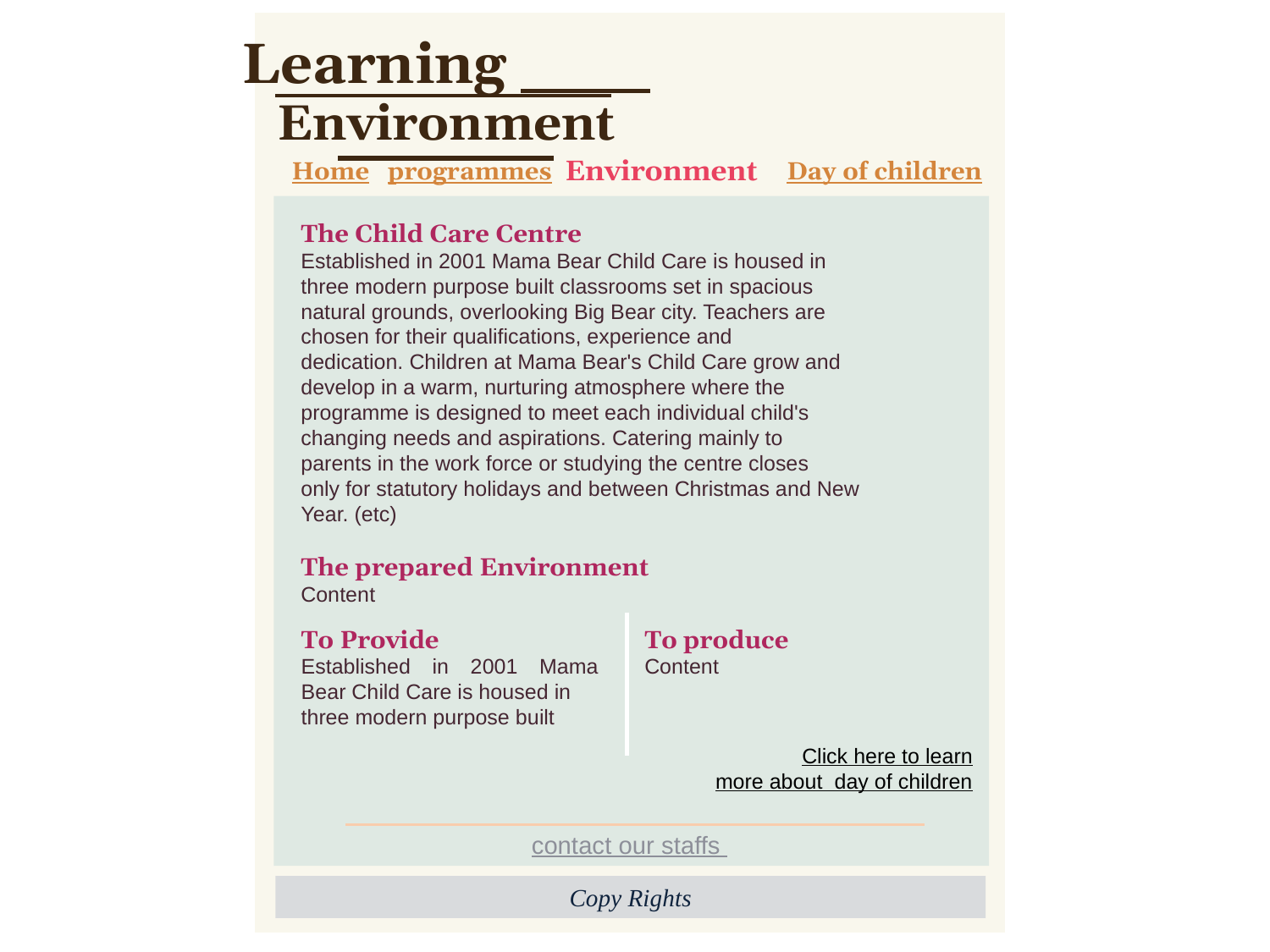

Learning
Environment
Environment
Home
Day of children
programmes

The Child Care Centre
Established in 2001 Mama Bear Child Care is housed in
three modern purpose built classrooms set in spacious
natural grounds, overlooking Big Bear city. Teachers are
chosen for their qualifications, experience and
dedication. Children at Mama Bear's Child Care grow and
develop in a warm, nurturing atmosphere where the
programme is designed to meet each individual child's
changing needs and aspirations. Catering mainly to
parents in the work force or studying the centre closes
only for statutory holidays and between Christmas and New
Year. (etc)

The prepared Environment
Content
To produce
Content

To Provide
Established in 2001 Mama Bear Child Care is housed in
three modern purpose built
Click here to learn
more about  day of children
contact our staffs
Copy Rights